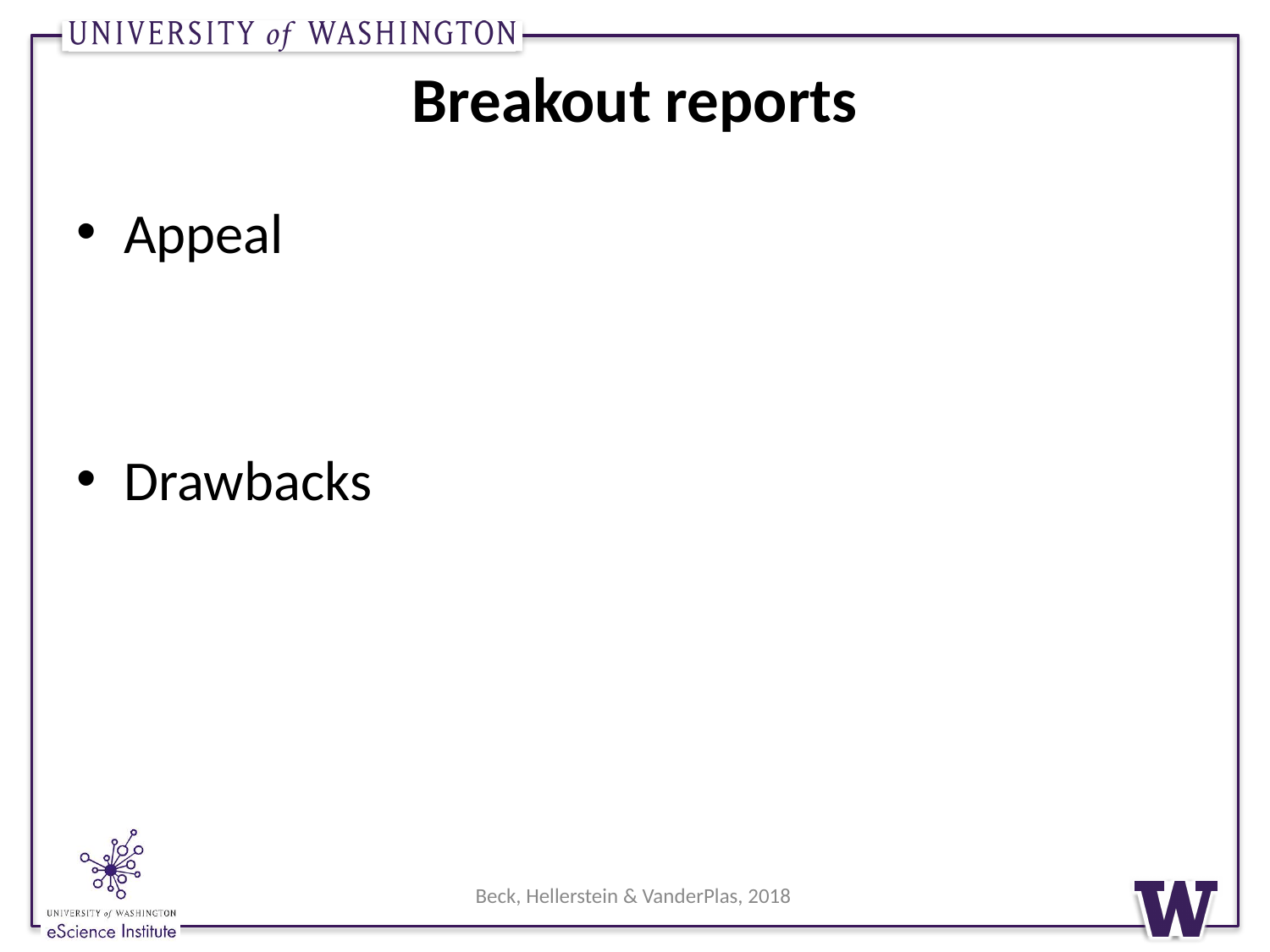

# Breakout reports
Appeal

Drawbacks

Beck, Hellerstein & VanderPlas, 2018